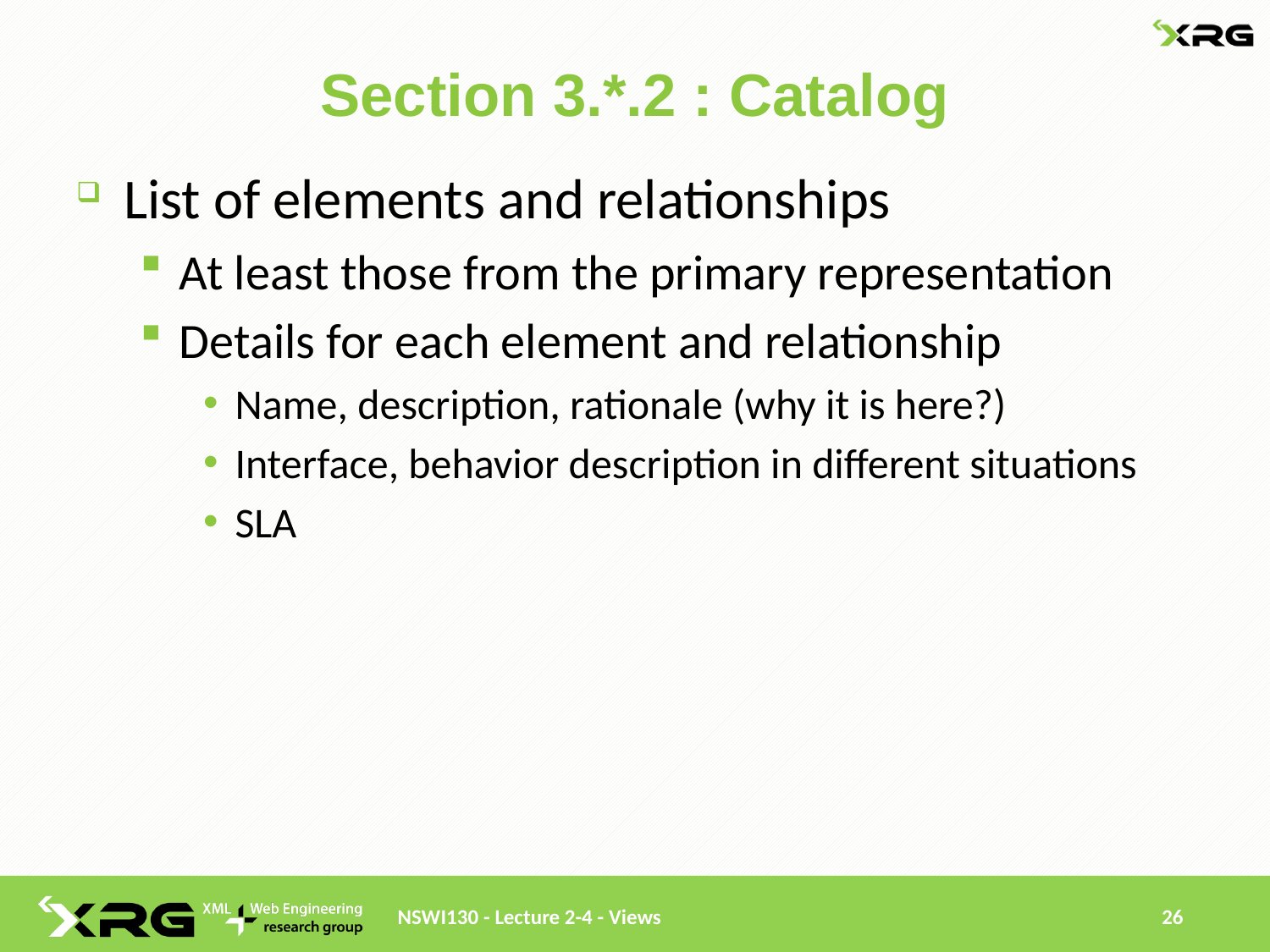

# Section 3.*.2 : Catalog
List of elements and relationships
At least those from the primary representation
Details for each element and relationship
Name, description, rationale (why it is here?)
Interface, behavior description in different situations
SLA
NSWI130 - Lecture 2-4 - Views
26